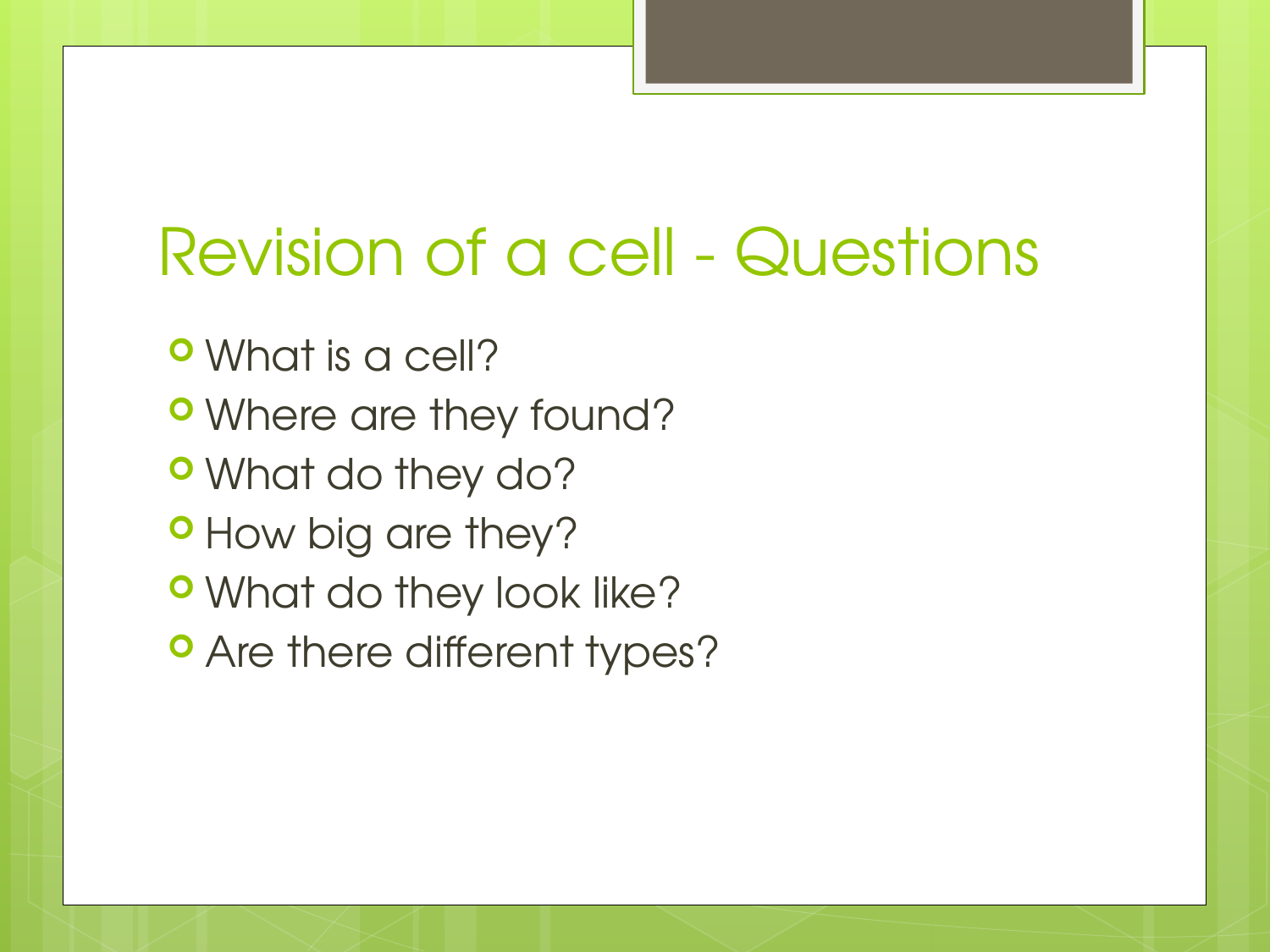

# Revision of a cell - Questions
What is a cell?
Where are they found?
What do they do?
How big are they?
What do they look like?
Are there different types?